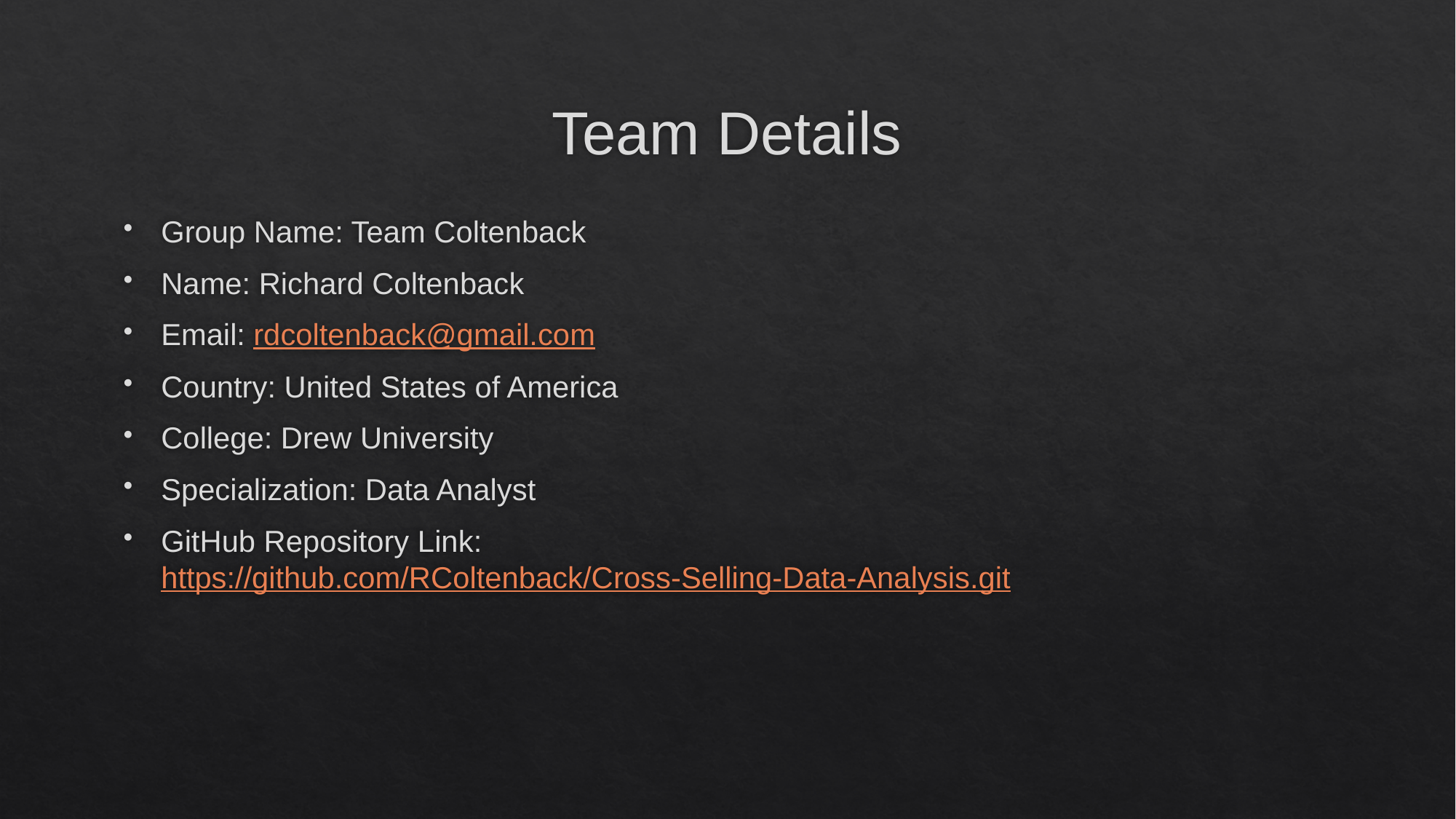

# Team Details
Group Name: Team Coltenback
Name: Richard Coltenback
Email: rdcoltenback@gmail.com
Country: United States of America
College: Drew University
Specialization: Data Analyst
GitHub Repository Link: https://github.com/RColtenback/Cross-Selling-Data-Analysis.git